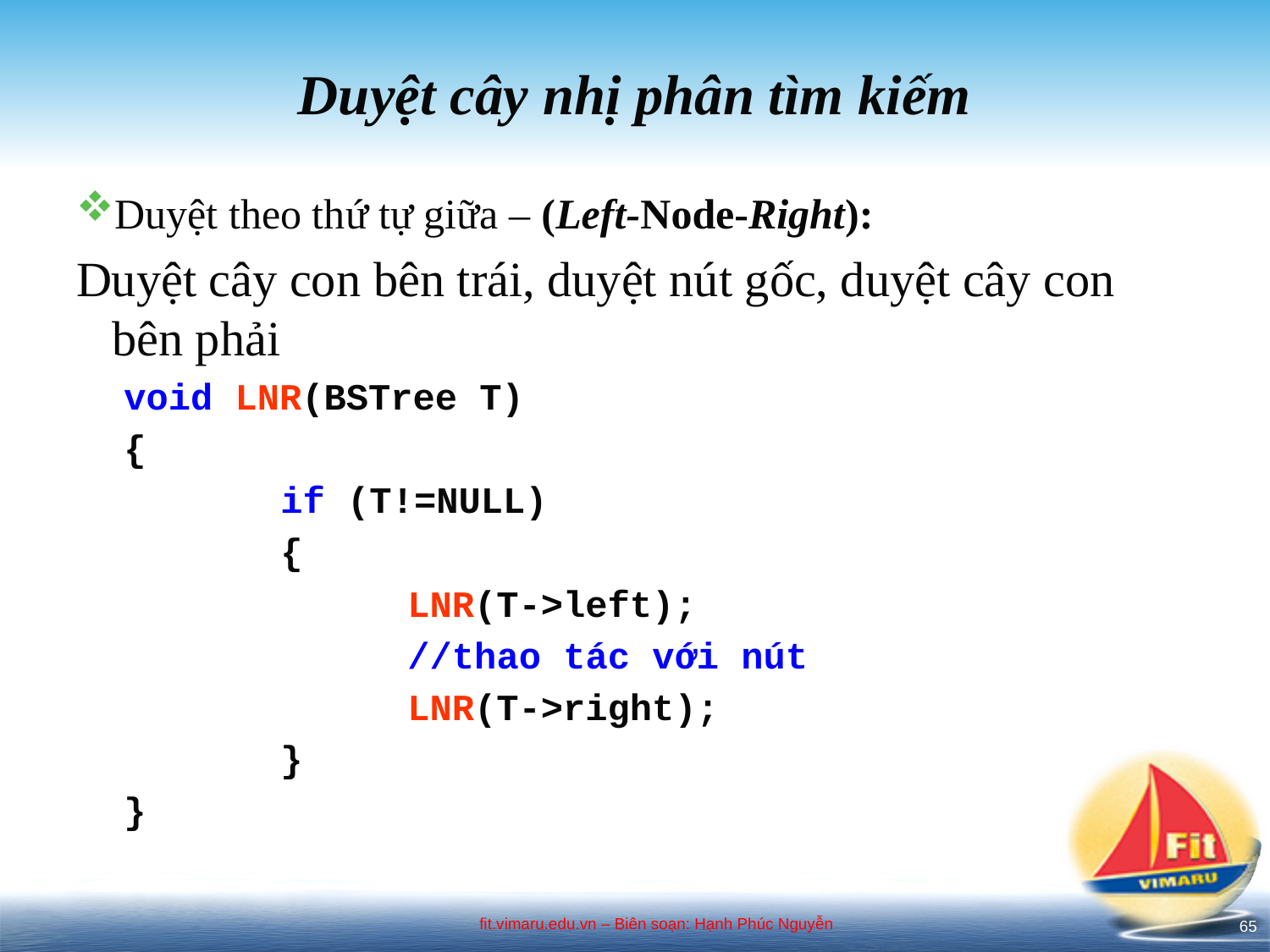

# Duyệt cây nhị phân tìm kiếm
Duyệt theo thứ tự giữa – (Left-Node-Right):
Duyệt cây con bên trái, duyệt nút gốc, duyệt cây con bên phải
void LNR(BSTree T)
{
		if (T!=NULL)
		{
			LNR(T->left);
			//thao tác với nút
			LNR(T->right);
		}
}
65